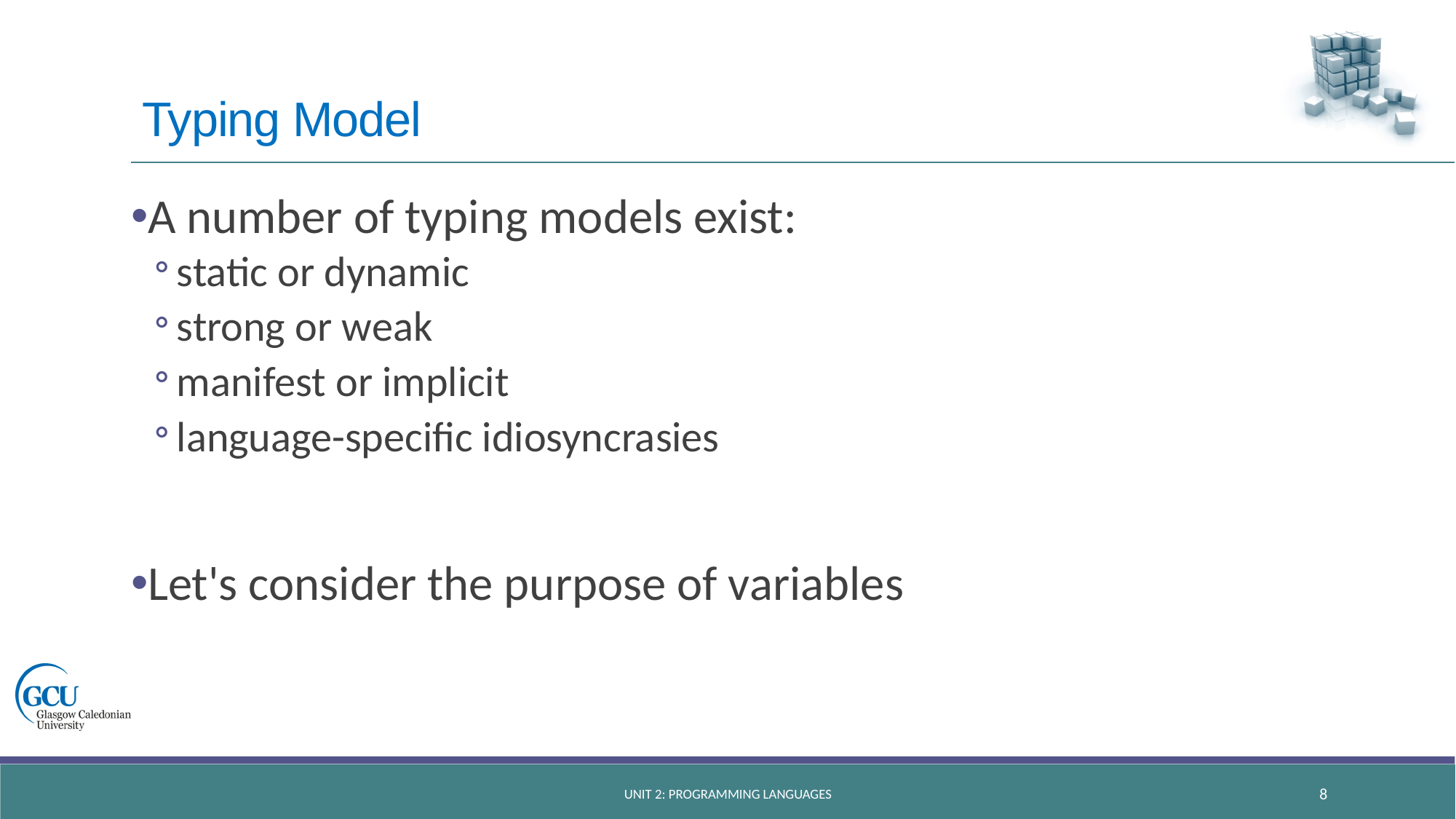

# Typing Model
A number of typing models exist:
static or dynamic
strong or weak
manifest or implicit
language-specific idiosyncrasies

Let's consider the purpose of variables

Unit 2: Programming languages
8